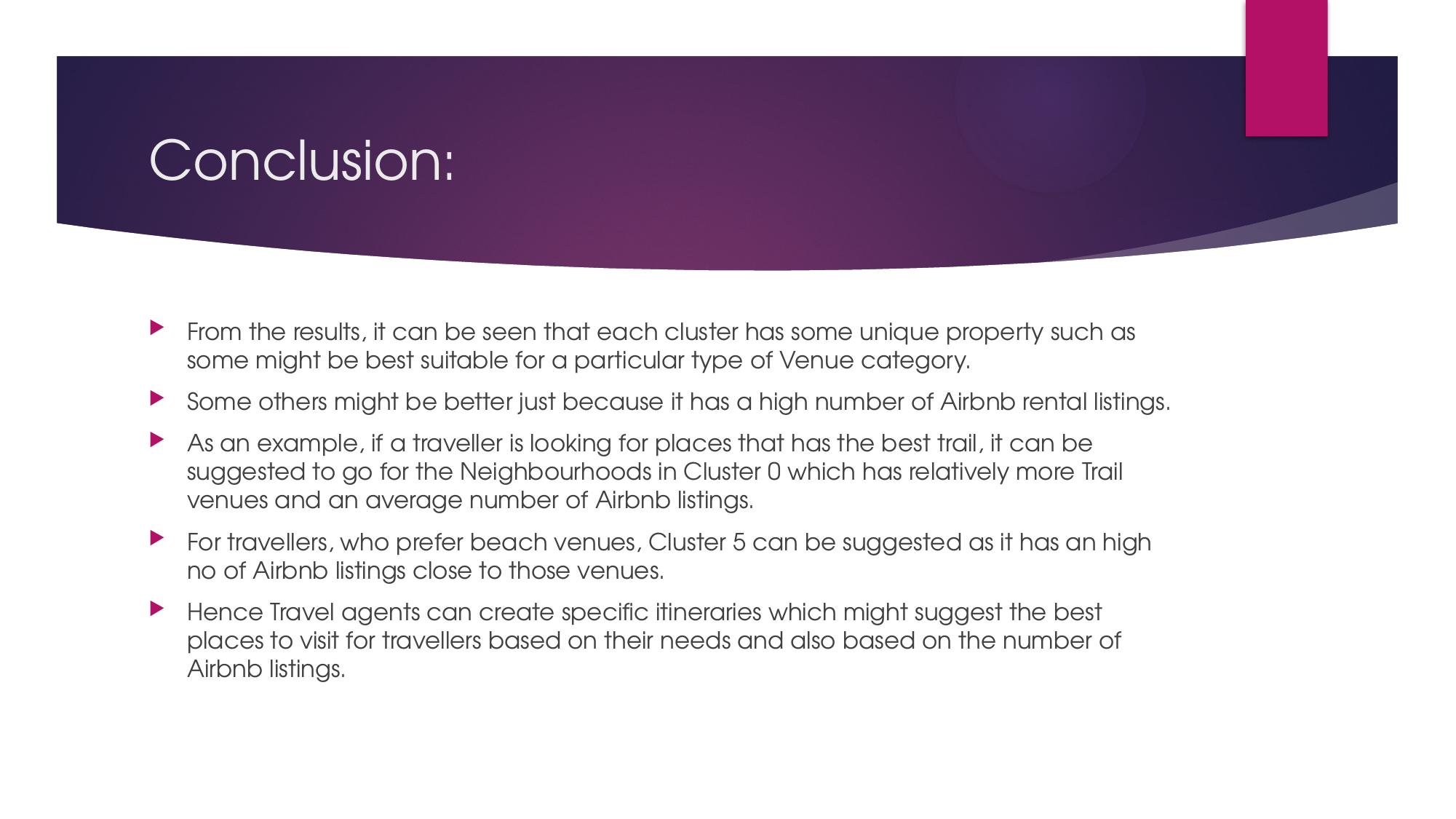

# Conclusion:
From the results, it can be seen that each cluster has some unique property such as some might be best suitable for a particular type of Venue category.
Some others might be better just because it has a high number of Airbnb rental listings.
As an example, if a traveller is looking for places that has the best trail, it can be suggested to go for the Neighbourhoods in Cluster 0 which has relatively more Trail venues and an average number of Airbnb listings.
For travellers, who prefer beach venues, Cluster 5 can be suggested as it has an high no of Airbnb listings close to those venues.
Hence Travel agents can create specific itineraries which might suggest the best places to visit for travellers based on their needs and also based on the number of Airbnb listings.